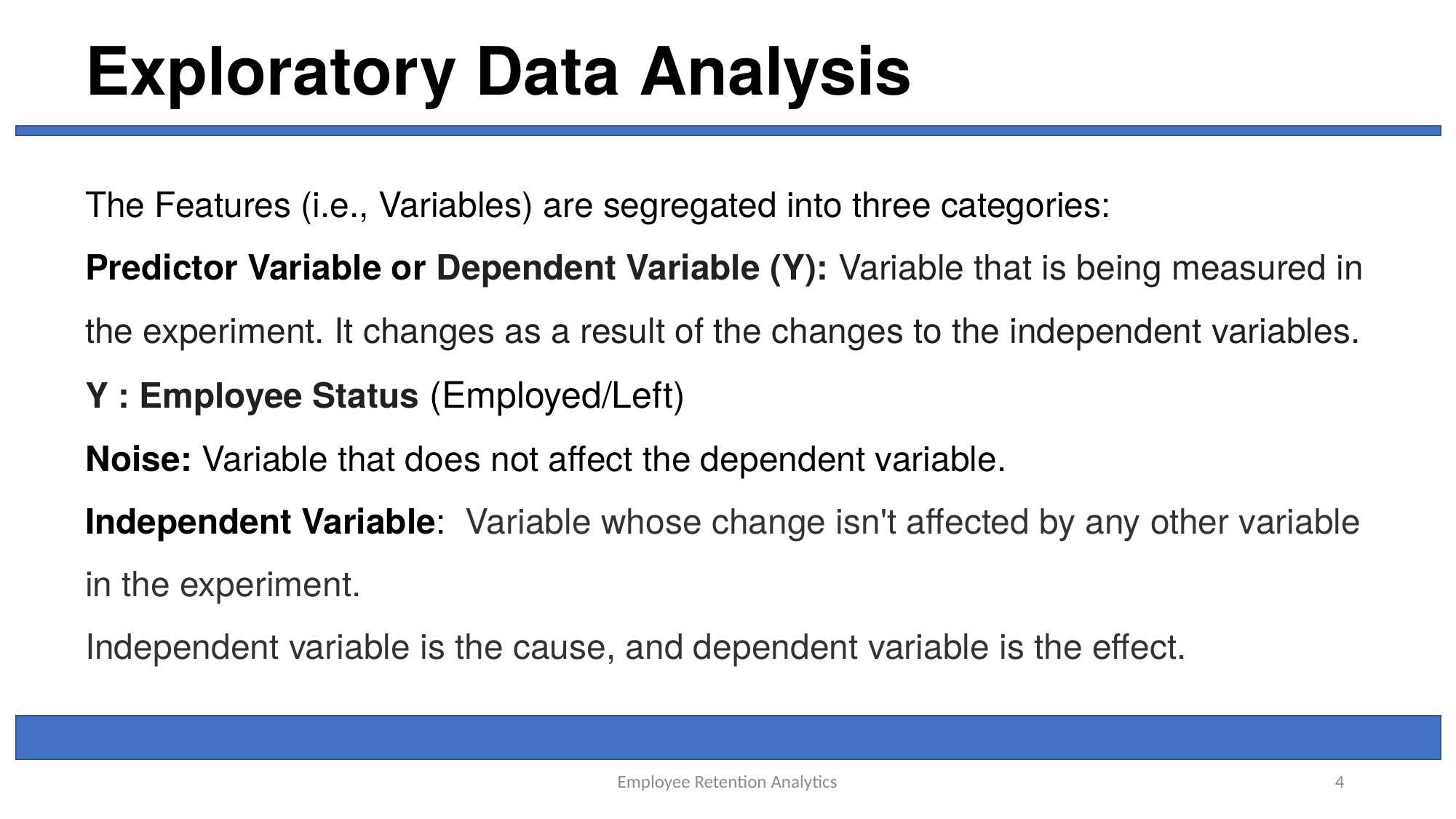

Exploratory Data Analysis

# The Features (i.e., Variables) are segregated into three categories: Predictor Variable or Dependent Variable (Y): Variable that is being measured in the experiment. It changes as a result of the changes to the independent variables. Y : Employee Status (Employed/Left) Noise: Variable that does not affect the dependent variable. Independent Variable:  Variable whose change isn't affected by any other variable in the experiment. Independent variable is the cause, and dependent variable is the effect.

Employee Retention Analytics
4